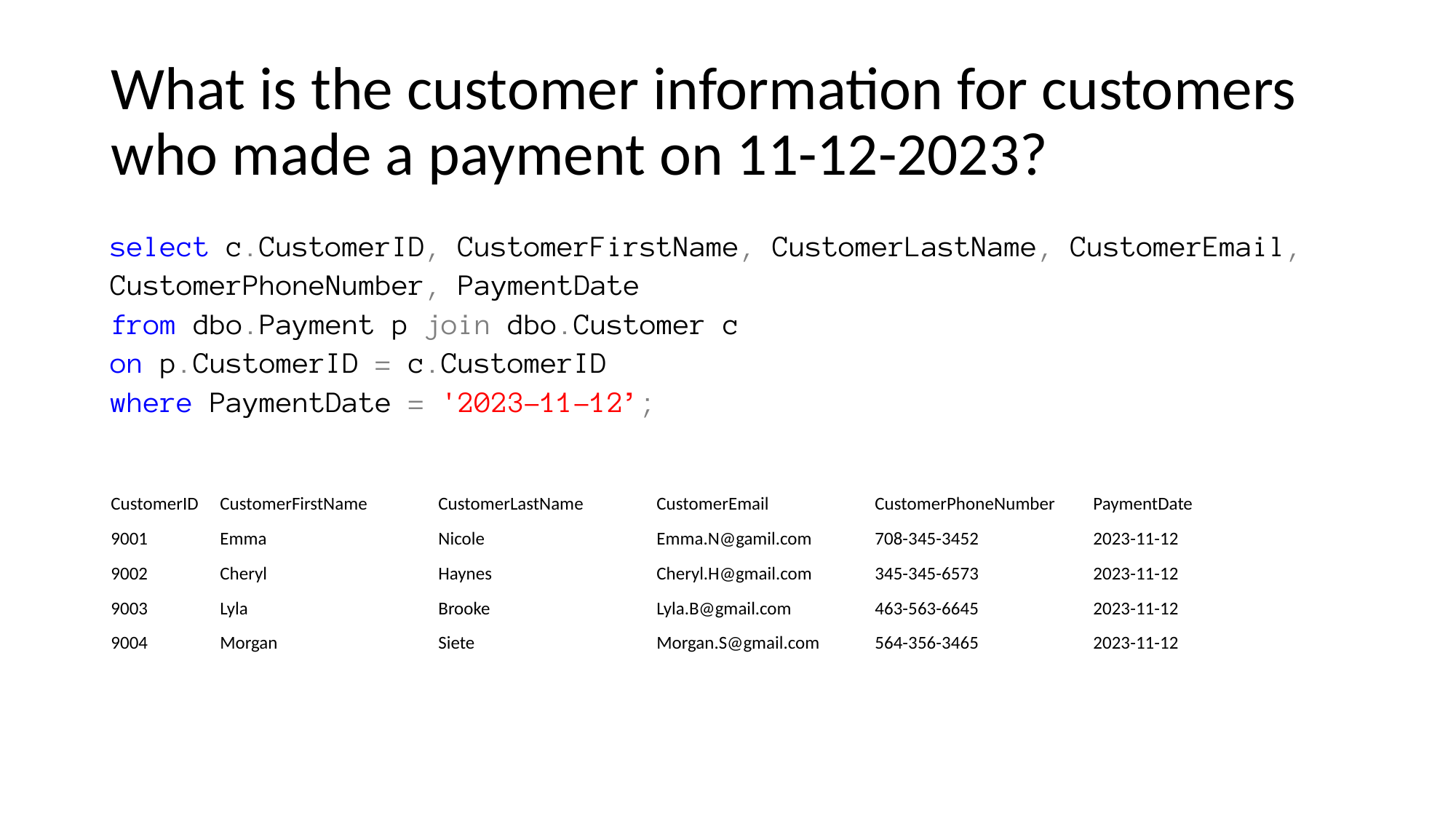

# What is the customer information for customers who made a payment on 11-12-2023?
select c.CustomerID, CustomerFirstName, CustomerLastName, CustomerEmail, CustomerPhoneNumber, PaymentDate
from dbo.Payment p join dbo.Customer c
on p.CustomerID = c.CustomerID
where PaymentDate = '2023-11-12’;

CustomerID	CustomerFirstName	CustomerLastName	CustomerEmail	CustomerPhoneNumber	PaymentDate
9001	Emma		Nicole		Emma.N@gamil.com	708-345-3452		2023-11-12
9002	Cheryl		Haynes		Cheryl.H@gmail.com	345-345-6573		2023-11-12
9003	Lyla		Brooke		Lyla.B@gmail.com	463-563-6645		2023-11-12
9004	Morgan		Siete		Morgan.S@gmail.com	564-356-3465		2023-11-12